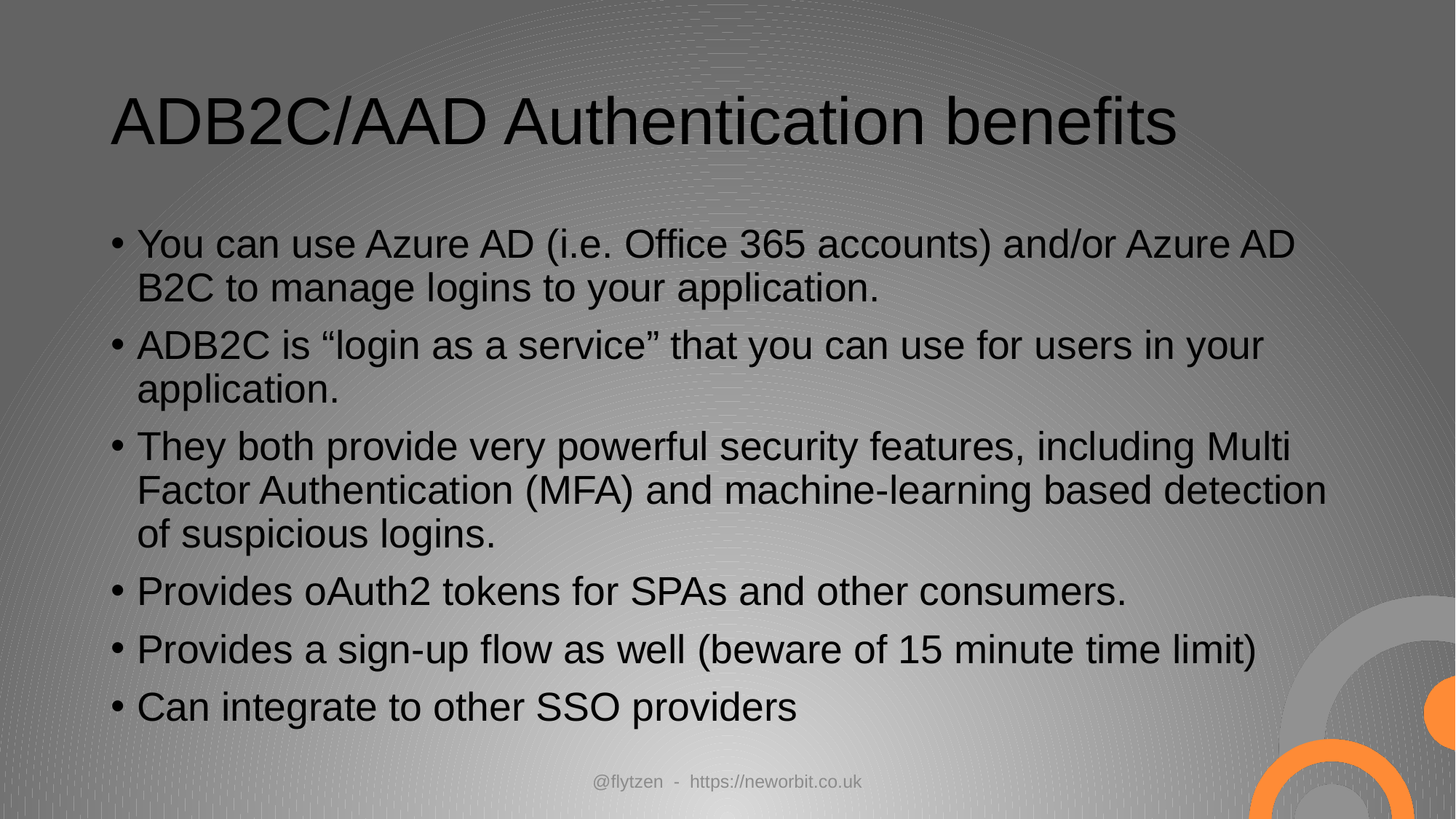

# ADB2C/AAD Authentication benefits
You can use Azure AD (i.e. Office 365 accounts) and/or Azure AD B2C to manage logins to your application.
ADB2C is “login as a service” that you can use for users in your application.
They both provide very powerful security features, including Multi Factor Authentication (MFA) and machine-learning based detection of suspicious logins.
Provides oAuth2 tokens for SPAs and other consumers.
Provides a sign-up flow as well (beware of 15 minute time limit)
Can integrate to other SSO providers
@flytzen  -  https://neworbit.co.uk